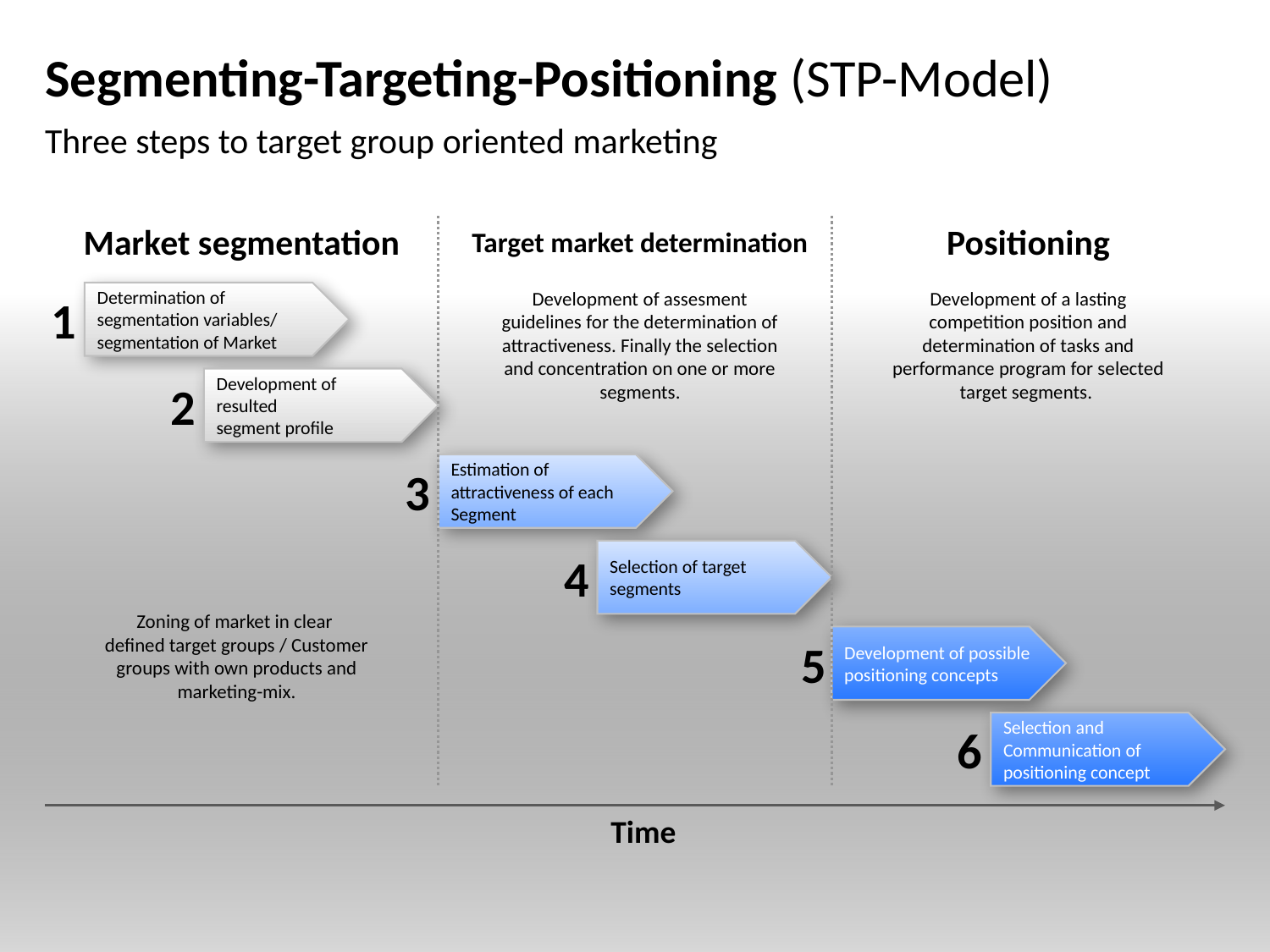

# Segmenting-Targeting-Positioning (STP-Model)
Three steps to target group oriented marketing
Market segmentation
Target market determination
Positioning
Development of assesment guidelines for the determination of attractiveness. Finally the selection and concentration on one or more segments.
Development of a lasting competition position and determination of tasks and performance program for selected target segments.
1
Determination of
segmentation variables/ segmentation of Market
2
Development of
resulted
segment profile
3
Estimation of attractiveness of each Segment
4
Selection of target segments
Zoning of market in clear
defined target groups / Customer groups with own products and marketing-mix.
5
Development of possible positioning concepts
Selection and Communication of positioning concept
6
Time